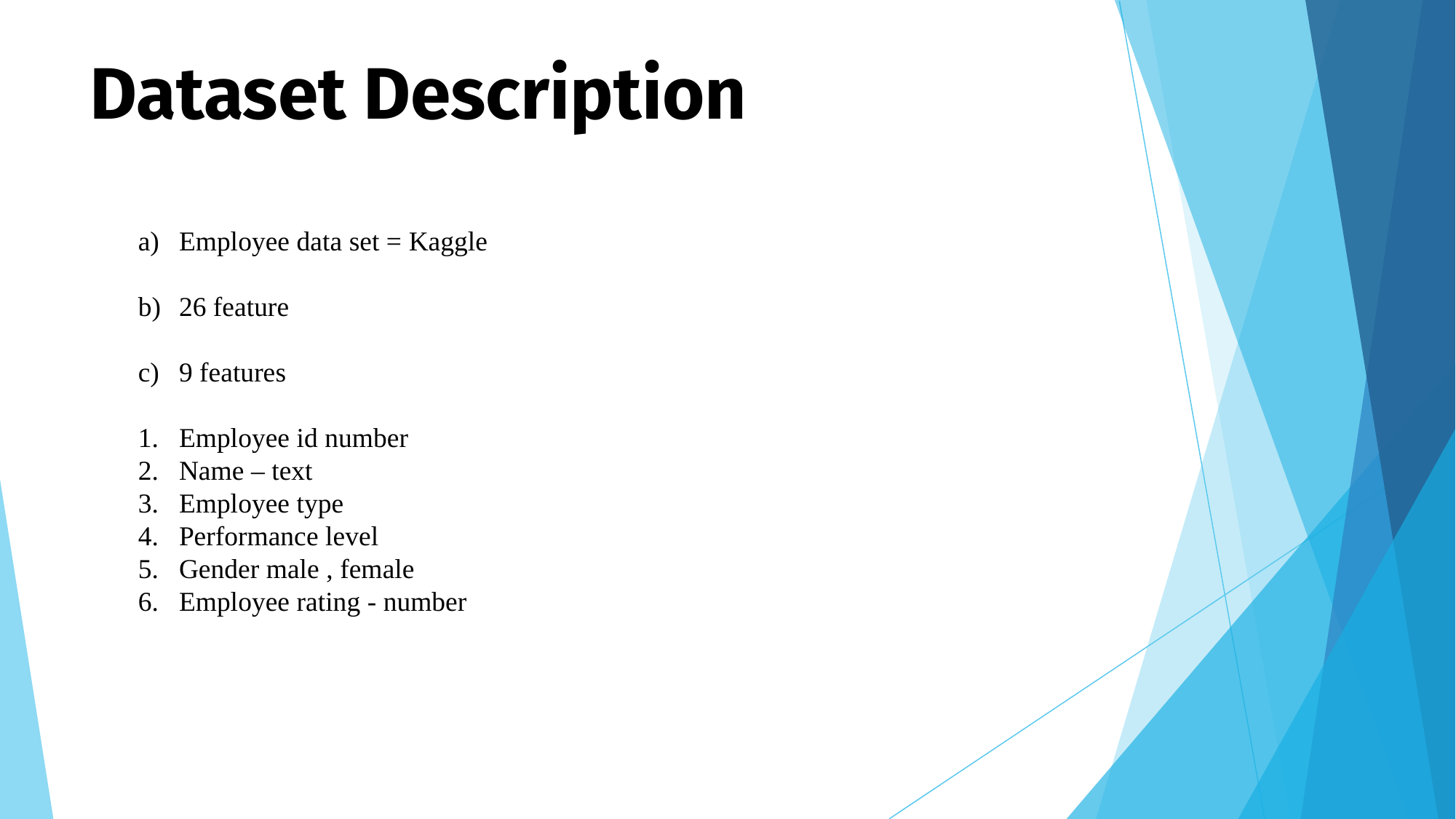

# Dataset Description
Employee data set = Kaggle

26 feature

9 features

Employee id number
Name – text
Employee type
Performance level
Gender male , female
Employee rating - number